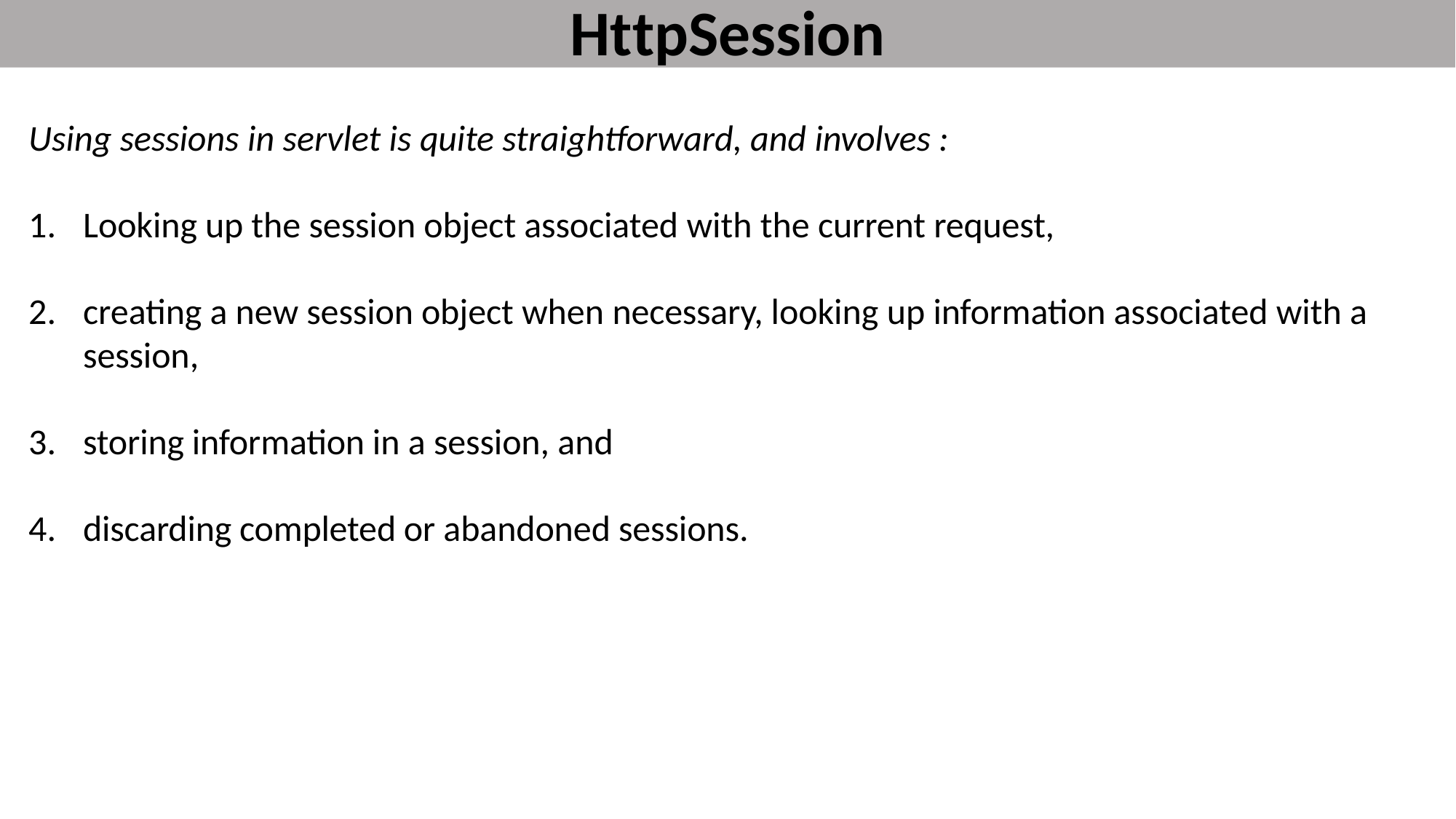

# HttpSession
Using sessions in servlet is quite straightforward, and involves :

Looking up the session object associated with the current request,

creating a new session object when necessary, looking up information associated with a  session,

storing information in a session, and

discarding completed or abandoned sessions.